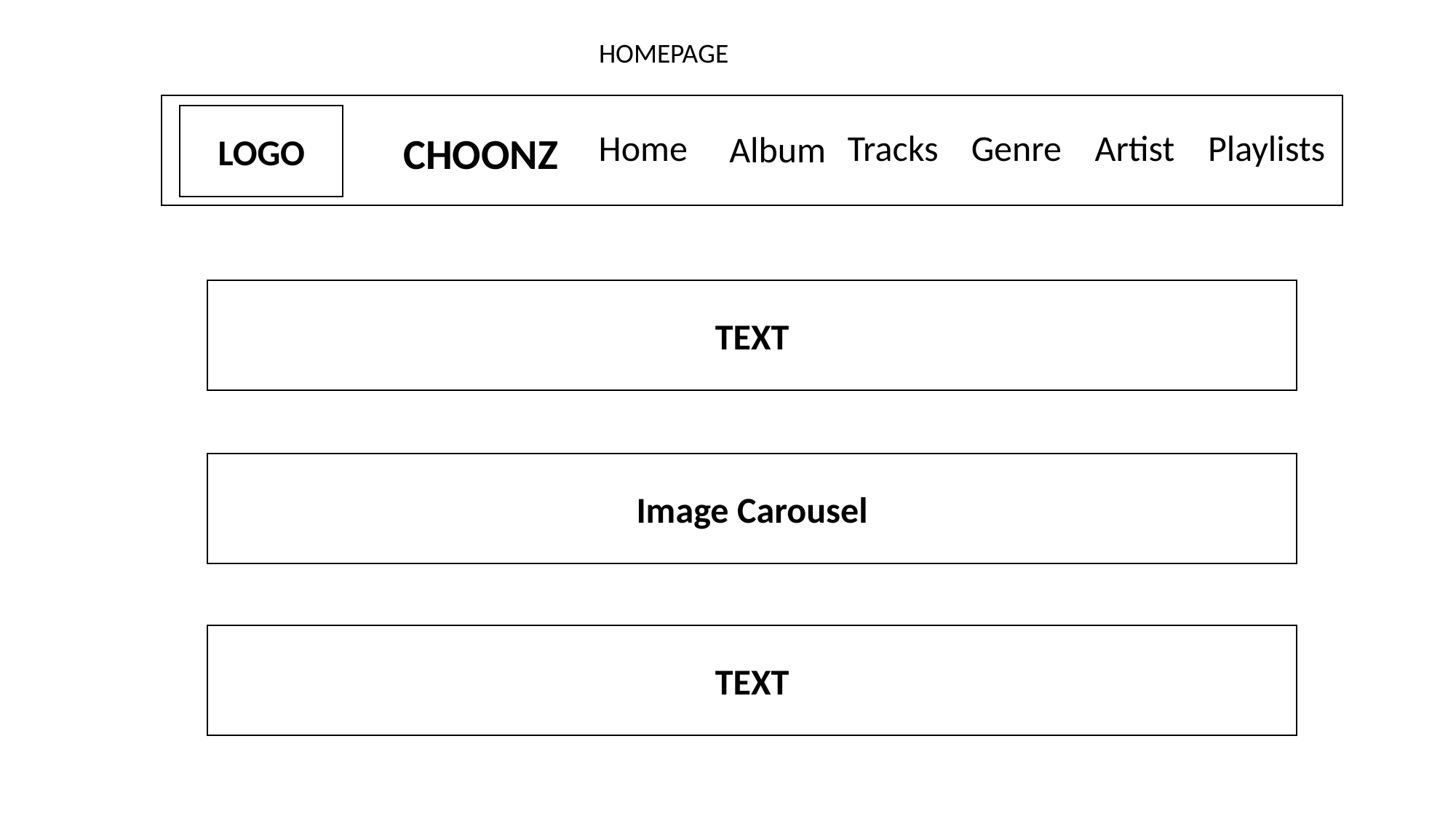

HOMEPAGE

LOGO
Home
Tracks
Genre
Artist
Playlists
Album
CHOONZ
TEXT
Image Carousel
TEXT